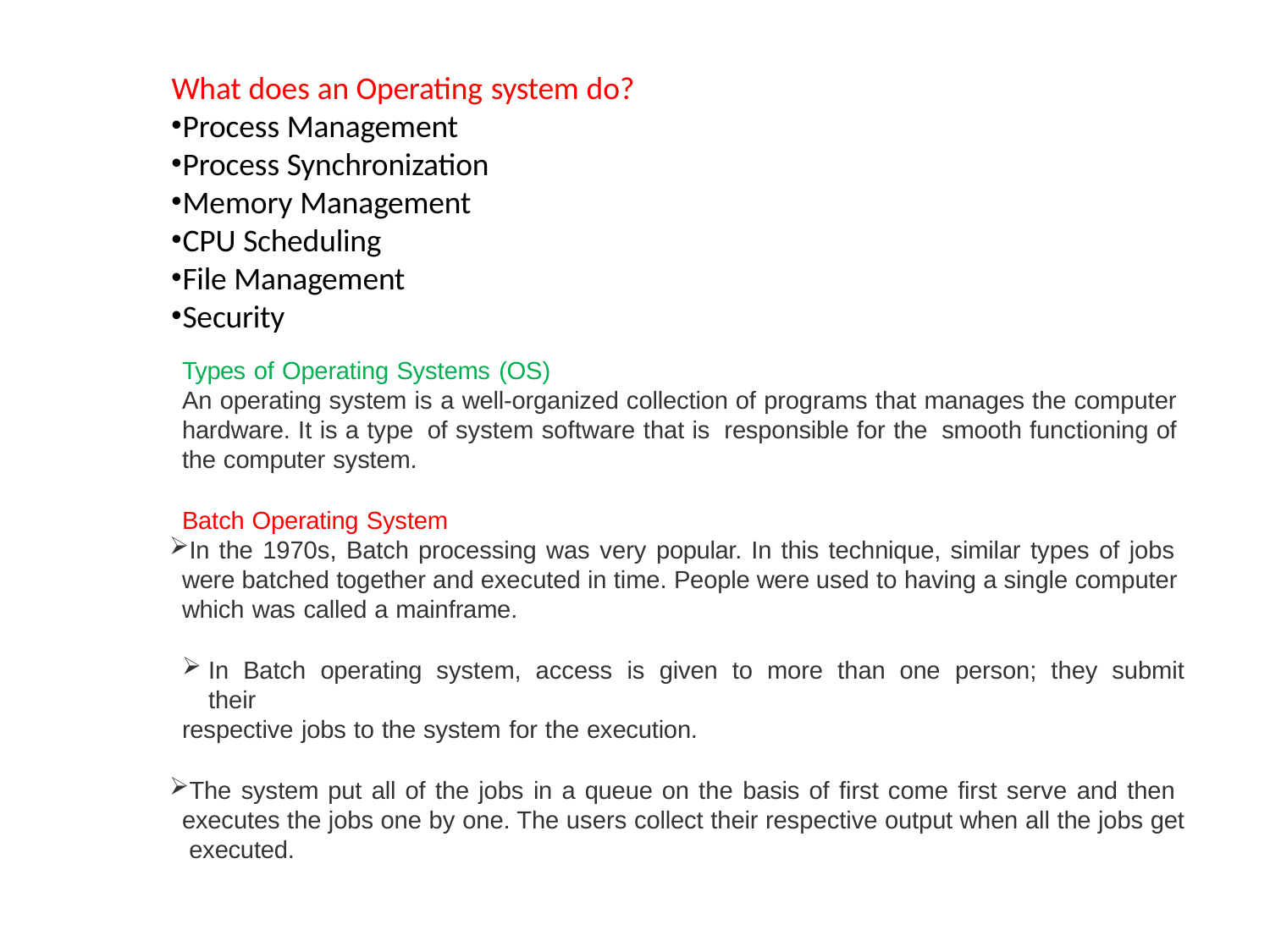

# What does an Operating system do?
Process Management
Process Synchronization
Memory Management
CPU Scheduling
File Management
Security
Types of Operating Systems (OS)
An operating system is a well-organized collection of programs that manages the computer  hardware. It is a type of system software that is responsible for the smooth functioning of  the computer system.

Batch Operating System
In the 1970s, Batch processing was very popular. In this technique, similar types of jobs  were batched together and executed in time. People were used to having a single computer  which was called a mainframe.

In Batch operating system, access is given to more than one person; they submit their
respective jobs to the system for the execution.

The system put all of the jobs in a queue on the basis of first come first serve and then  executes the jobs one by one. The users collect their respective output when all the jobs get  executed.